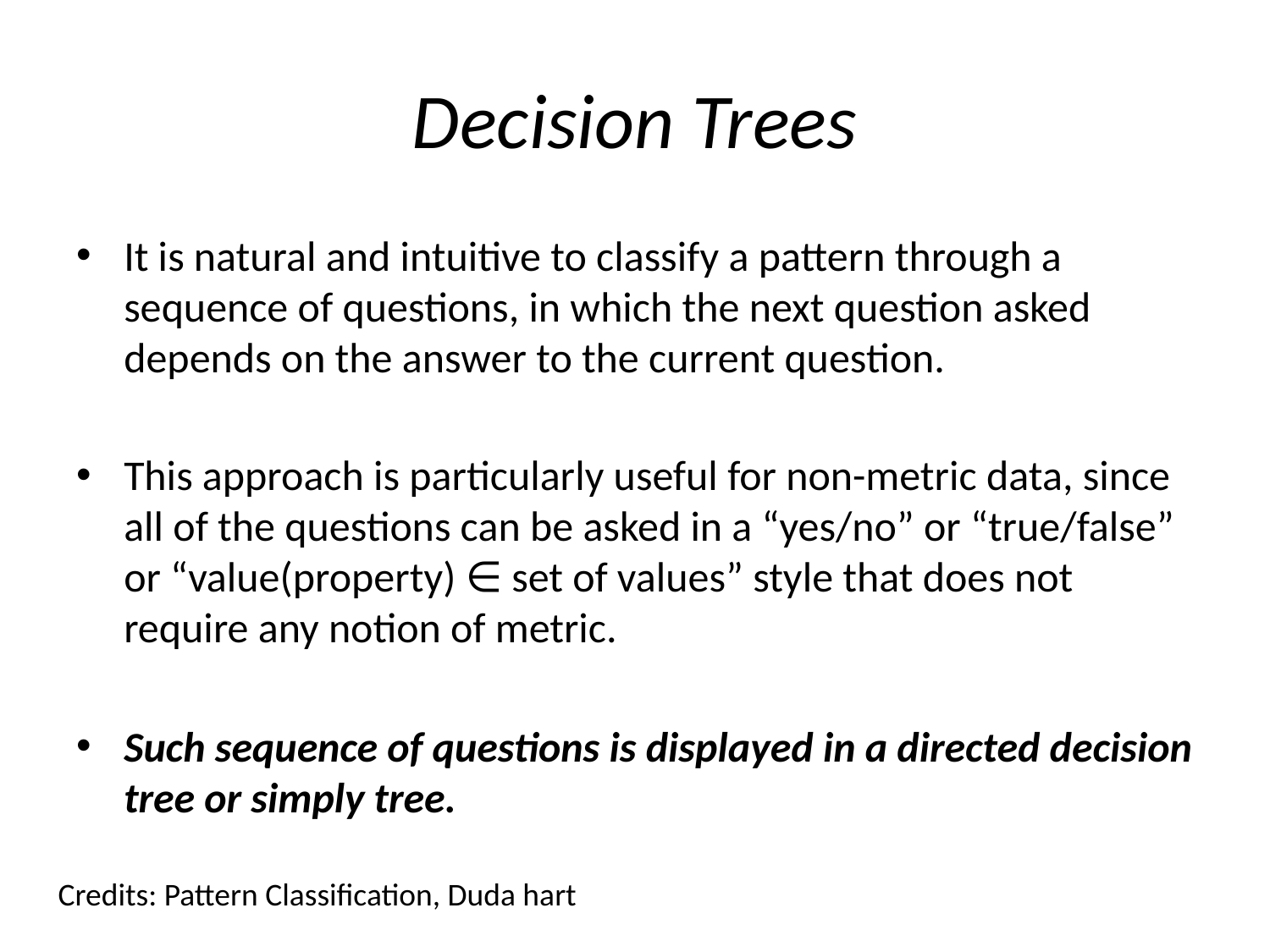

# Decision Trees
It is natural and intuitive to classify a pattern through a sequence of questions, in which the next question asked depends on the answer to the current question.

This approach is particularly useful for non-metric data, since all of the questions can be asked in a “yes/no” or “true/false” or “value(property) ∈ set of values” style that does not require any notion of metric.

Such sequence of questions is displayed in a directed decision tree or simply tree.
Credits: Pattern Classification, Duda hart